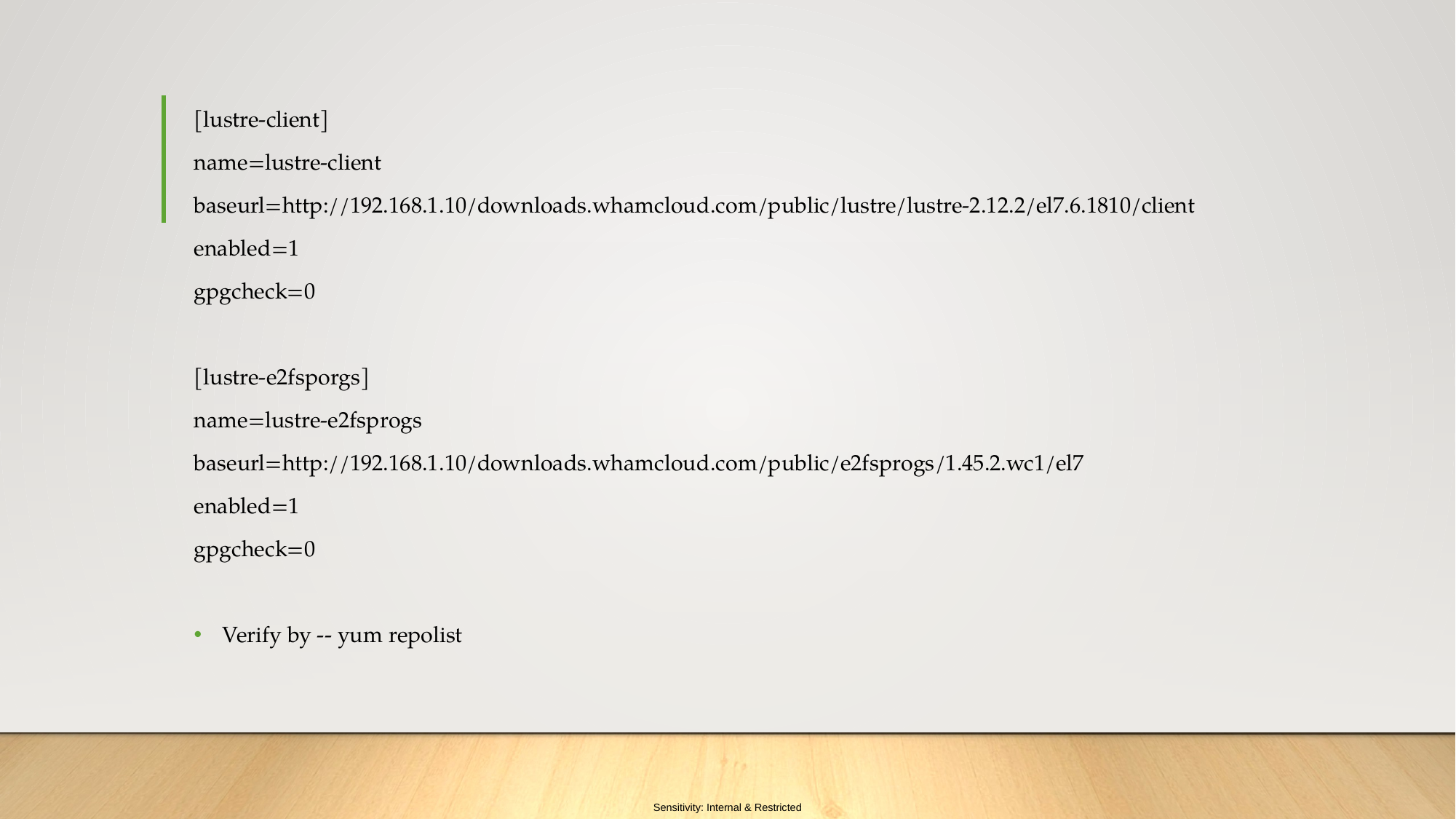

[lustre-client]
name=lustre-client
baseurl=http://192.168.1.10/downloads.whamcloud.com/public/lustre/lustre-2.12.2/el7.6.1810/client
enabled=1
gpgcheck=0

[lustre-e2fsporgs]
name=lustre-e2fsprogs
baseurl=http://192.168.1.10/downloads.whamcloud.com/public/e2fsprogs/1.45.2.wc1/el7
enabled=1
gpgcheck=0

Verify by -- yum repolist